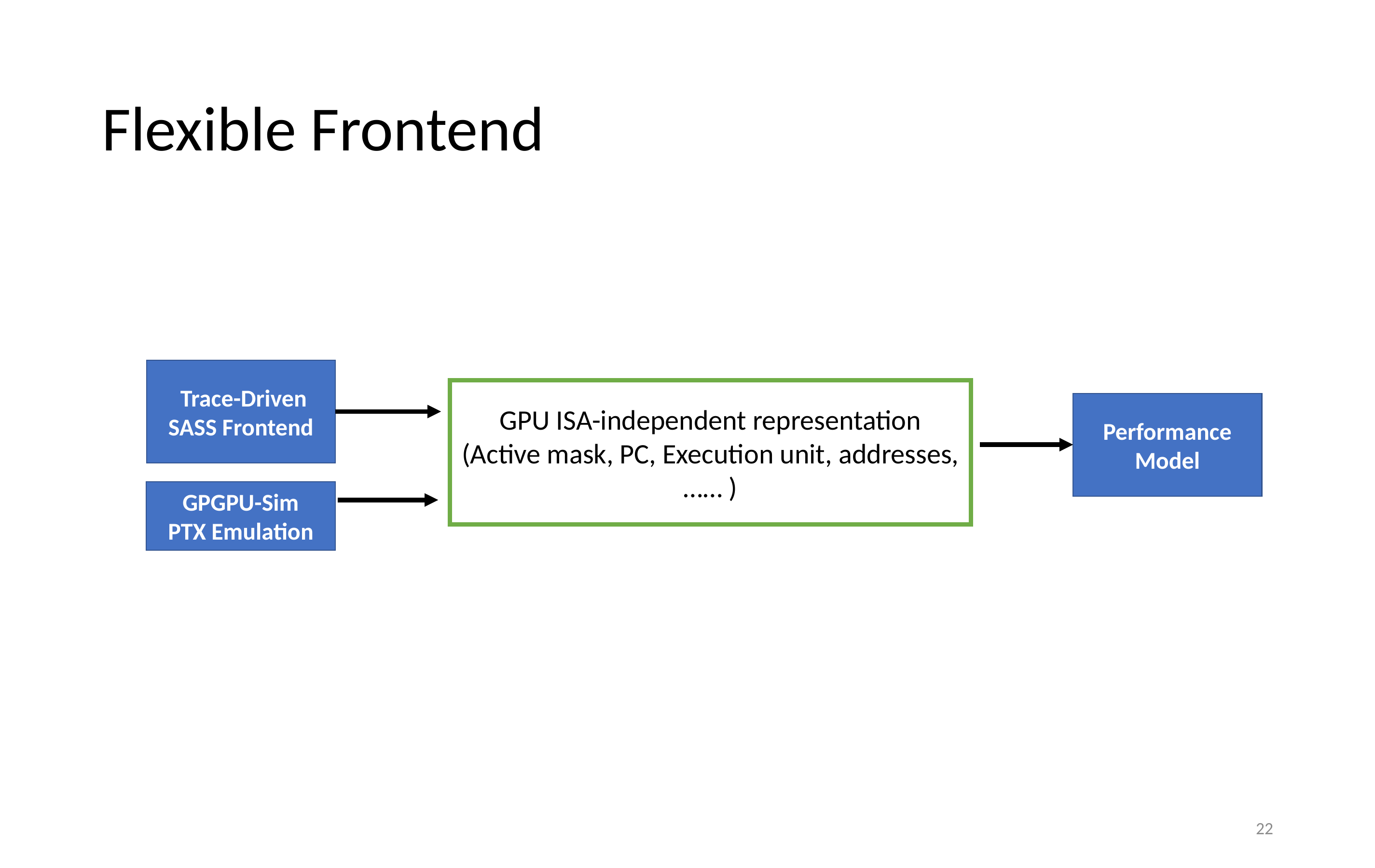

# Flexible Frontend

 Trace-Driven SASS Frontend
GPU ISA-independent representation
(Active mask, PC, Execution unit, addresses, …… )
Performance Model
ISA-Ind. format
GPGPU-Sim
PTX Emulation
22